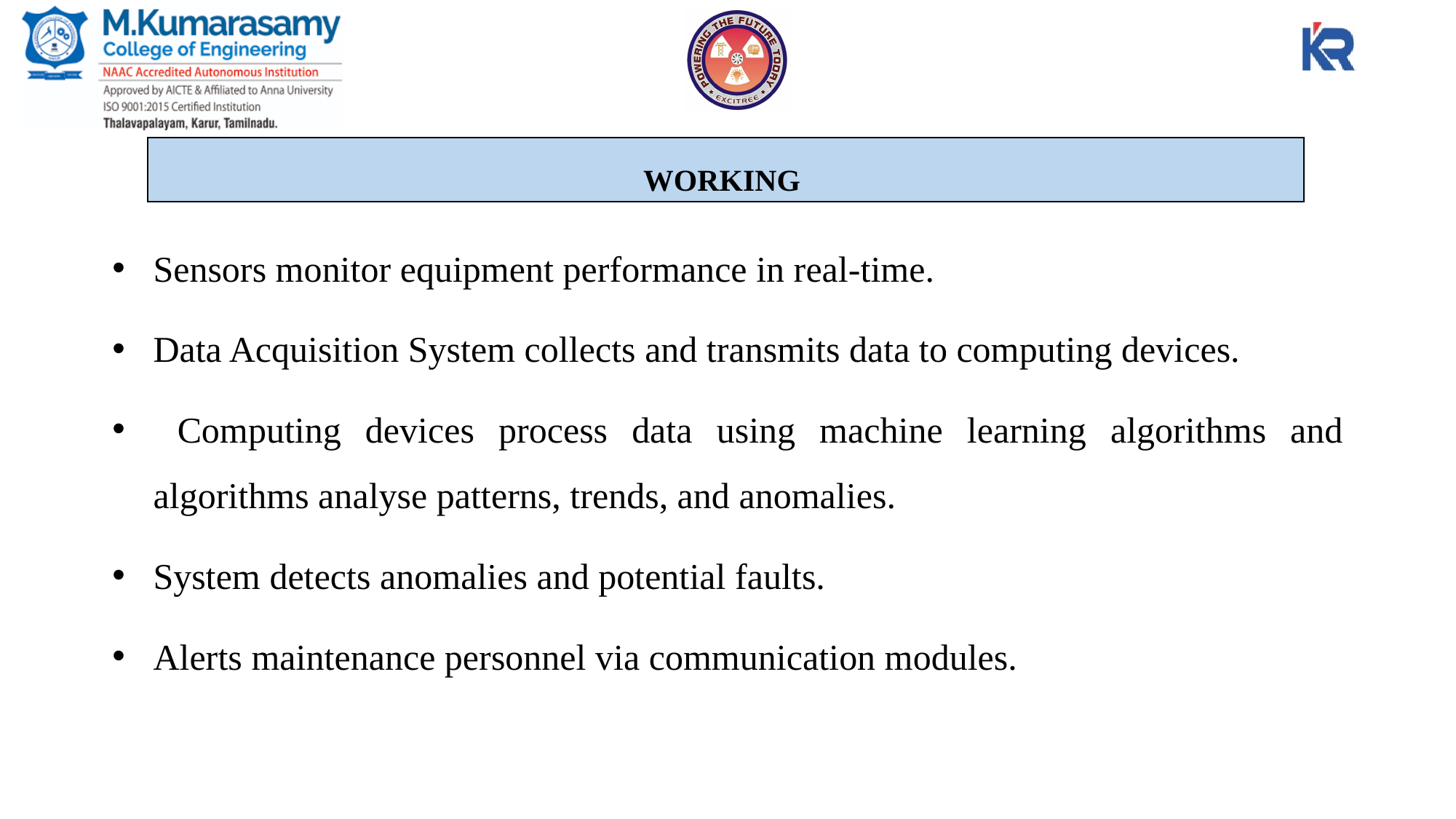

# WORKING
Sensors monitor equipment performance in real-time.
Data Acquisition System collects and transmits data to computing devices.
 Computing devices process data using machine learning algorithms and algorithms analyse patterns, trends, and anomalies.
System detects anomalies and potential faults.
Alerts maintenance personnel via communication modules.